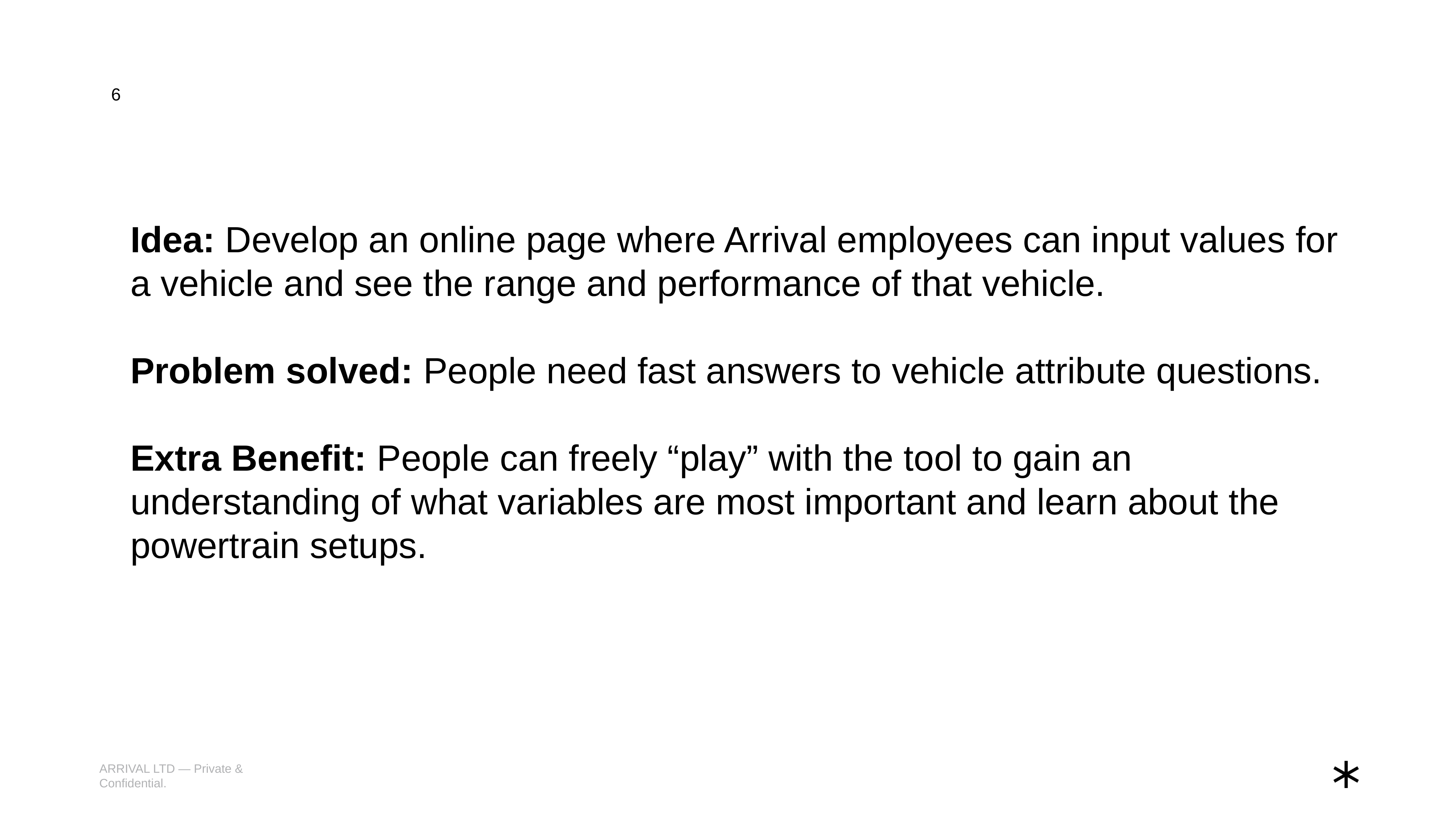

6
Idea: Develop an online page where Arrival employees can input values for a vehicle and see the range and performance of that vehicle.

Problem solved: People need fast answers to vehicle attribute questions.

Extra Benefit: People can freely “play” with the tool to gain an understanding of what variables are most important and learn about the powertrain setups.

ARRIVAL LTD — Private & Confidential.